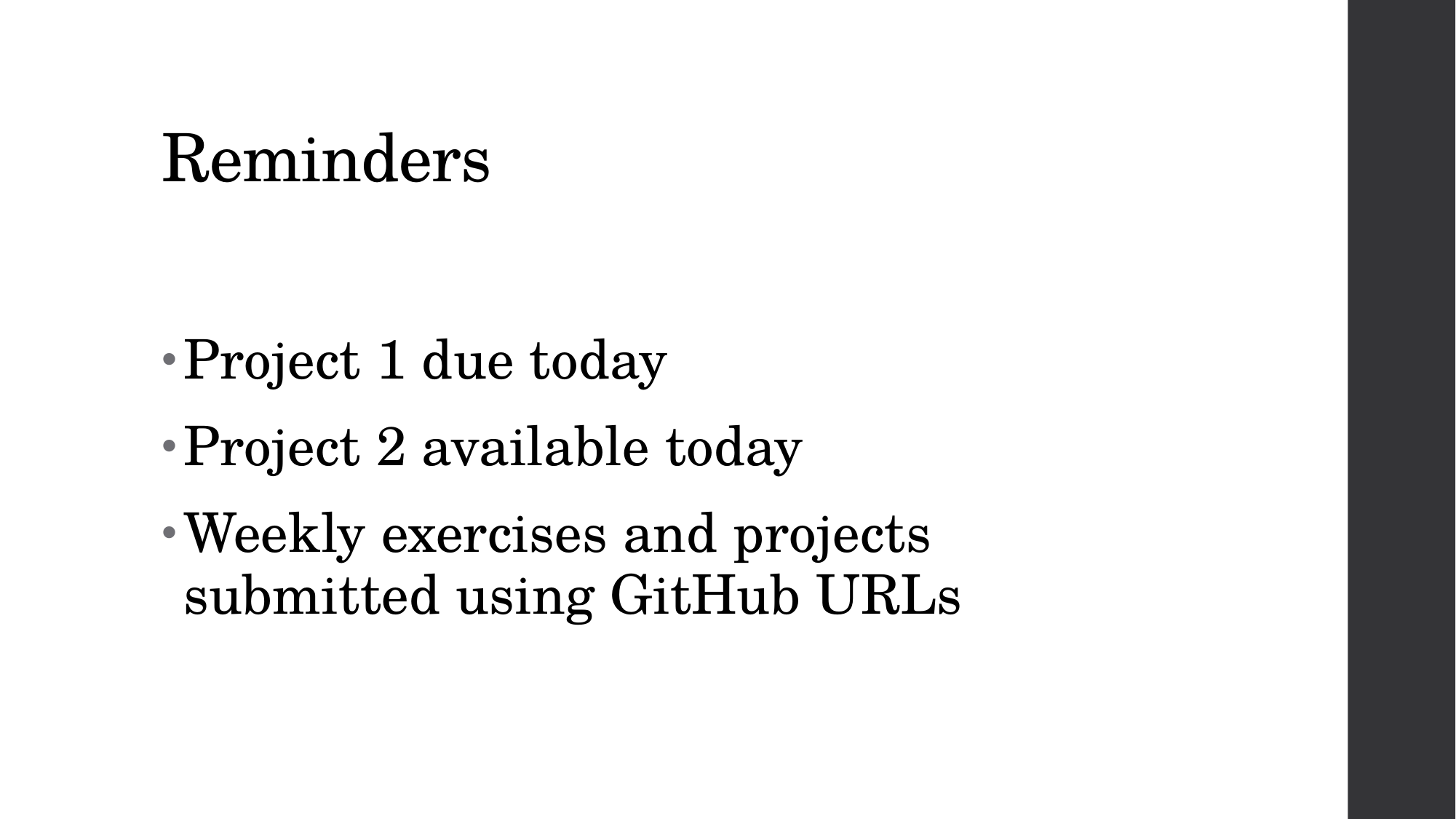

# Reminders
Project 1 due today
Project 2 available today
Weekly exercises and projects submitted using GitHub URLs